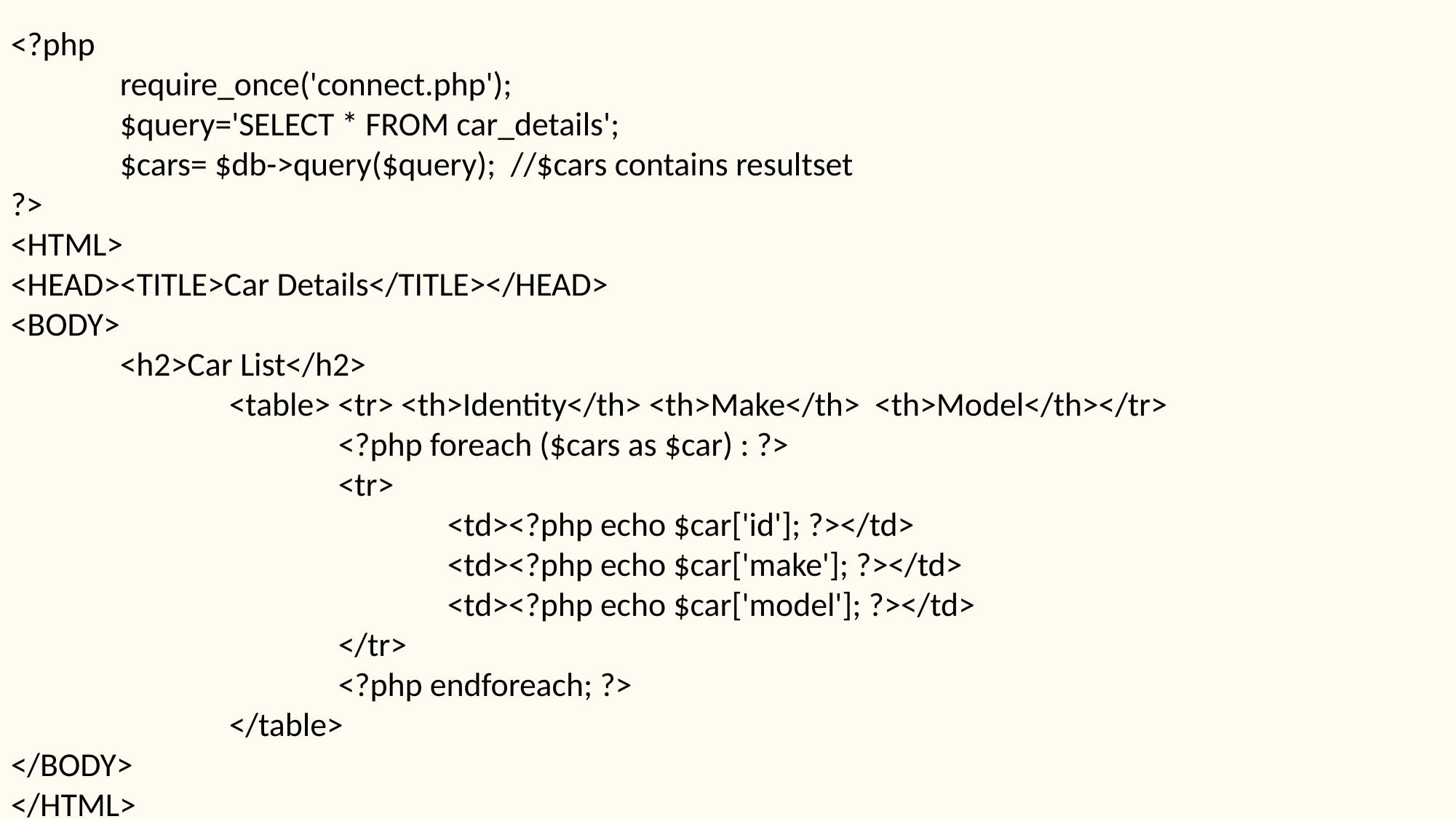

<?php
	require_once('connect.php');
	$query='SELECT * FROM car_details';
	$cars= $db->query($query);  //$cars contains resultset
?>
<HTML>
<HEAD><TITLE>Car Details</TITLE></HEAD>
<BODY>
	<h2>Car List</h2>
            		<table> <tr> <th>Identity</th> <th>Make</th>  <th>Model</th></tr>
            			<?php foreach ($cars as $car) : ?>
                		<tr>
                    			<td><?php echo $car['id']; ?></td>
                  			<td><?php echo $car['make']; ?></td>
                    			<td><?php echo $car['model']; ?></td>
                		</tr>
            			<?php endforeach; ?>
            		</table>
</BODY>
</HTML>